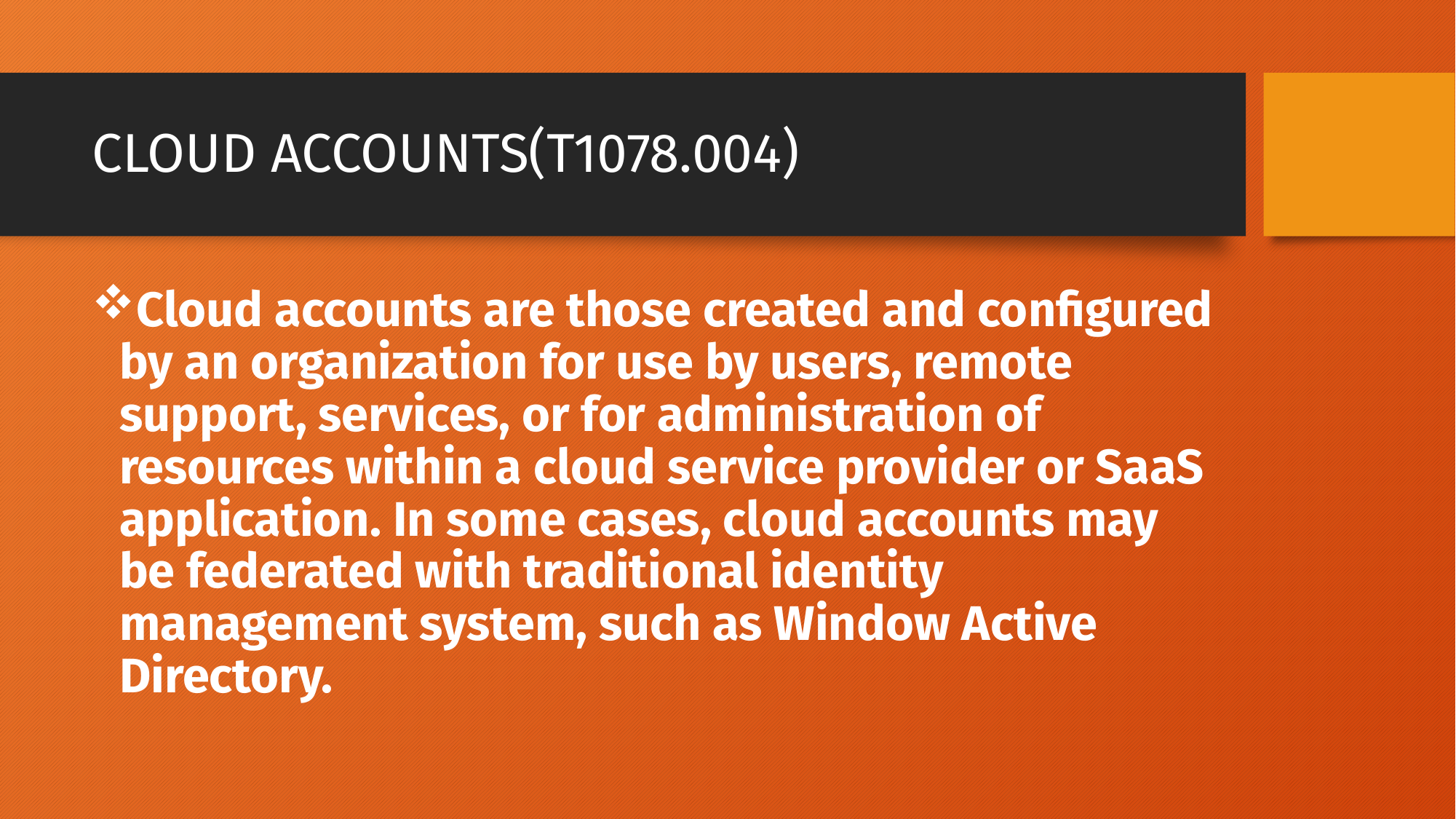

# CLOUD ACCOUNTS(T1078.004)
Cloud accounts are those created and configured by an organization for use by users, remote support, services, or for administration of resources within a cloud service provider or SaaS application. In some cases, cloud accounts may be federated with traditional identity management system, such as Window Active Directory.